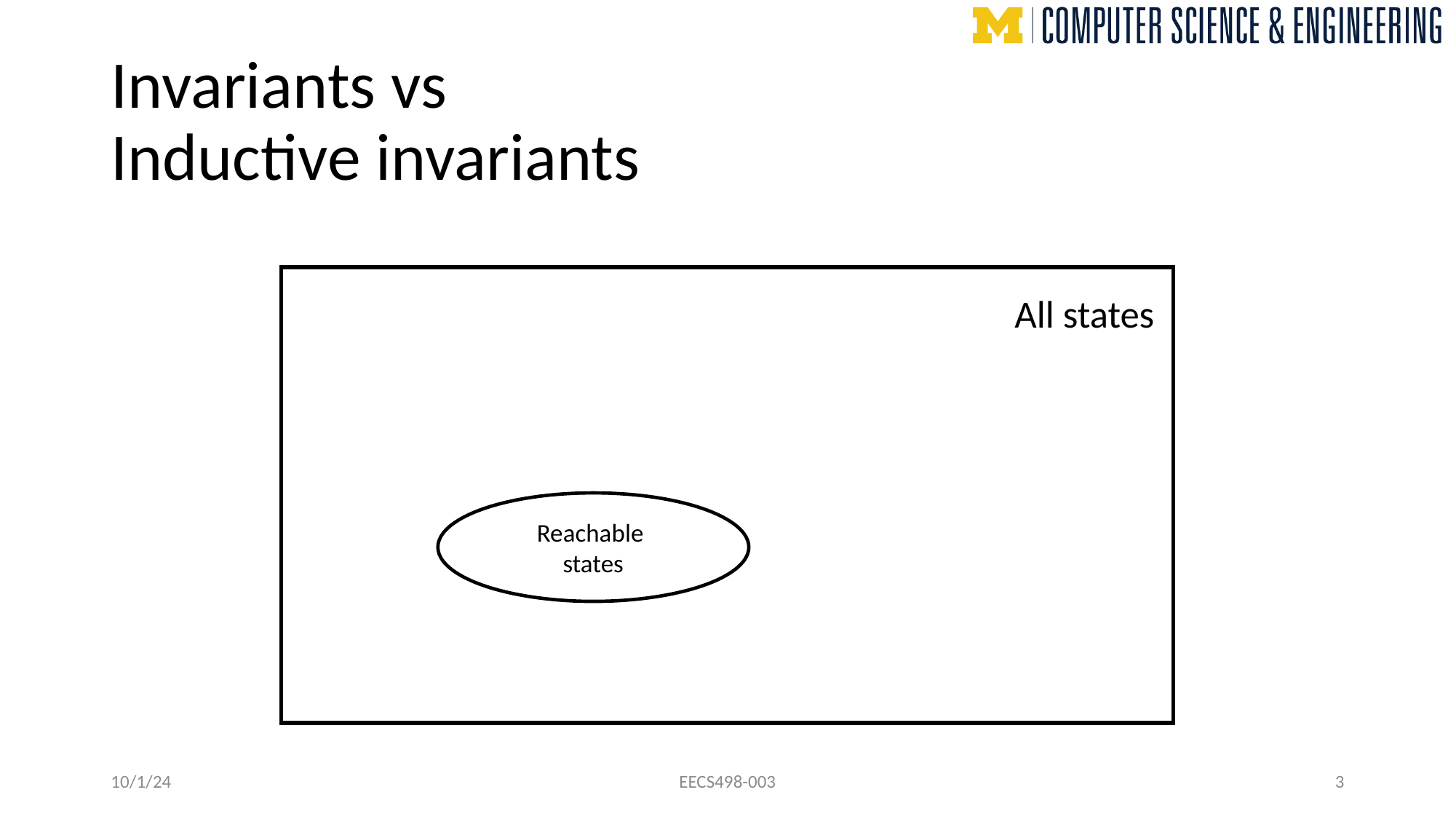

# Invariants vs Inductive invariants

All states

Reachable
states
10/1/24
EECS498-003
3